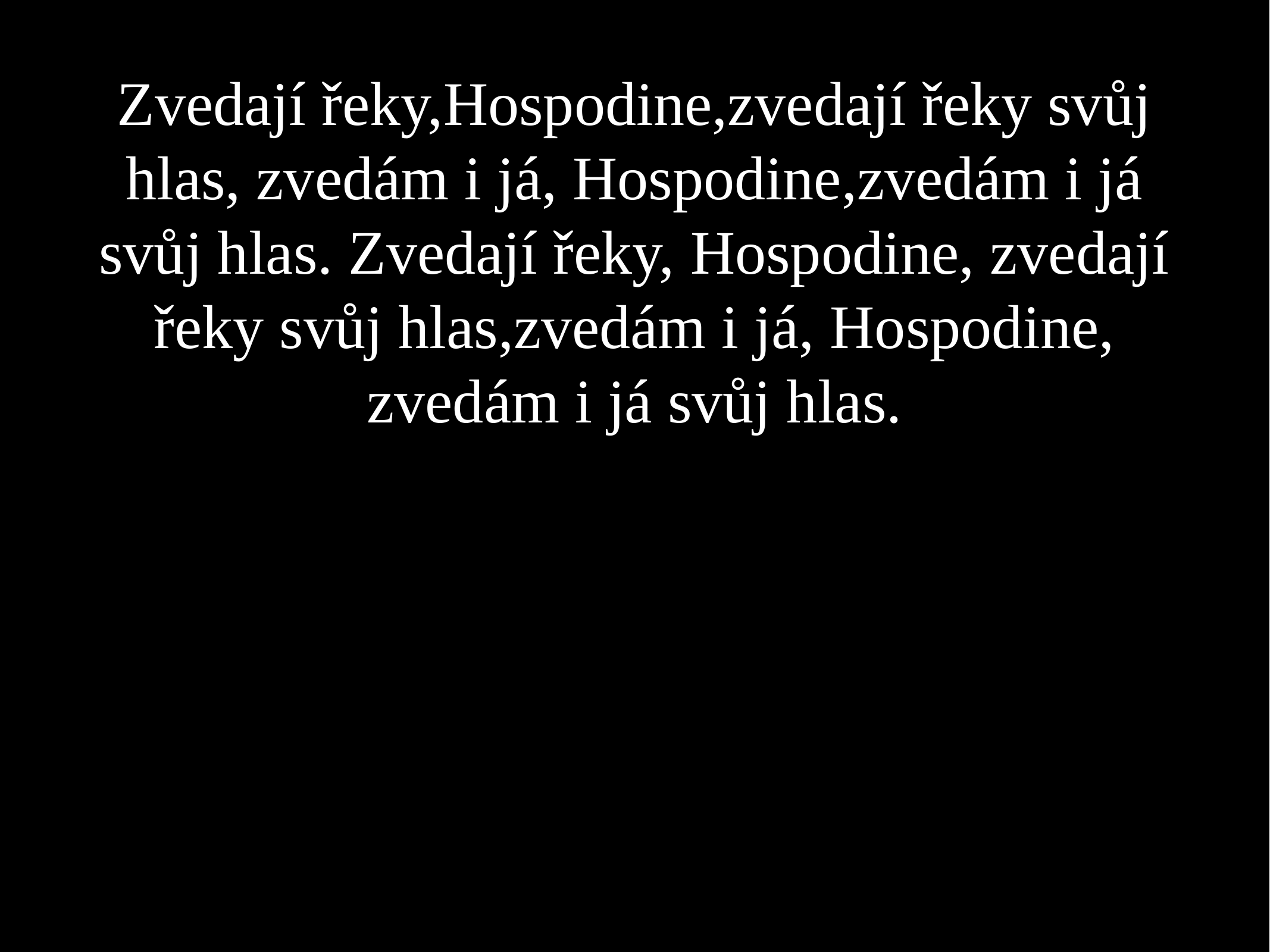

Zvedají řeky,Hospodine,zvedají řeky svůj hlas, zvedám i já, Hospodine,zvedám i já svůj hlas. Zvedají řeky, Hospodine, zvedají řeky svůj hlas,zvedám i já, Hospodine, zvedám i já svůj hlas.